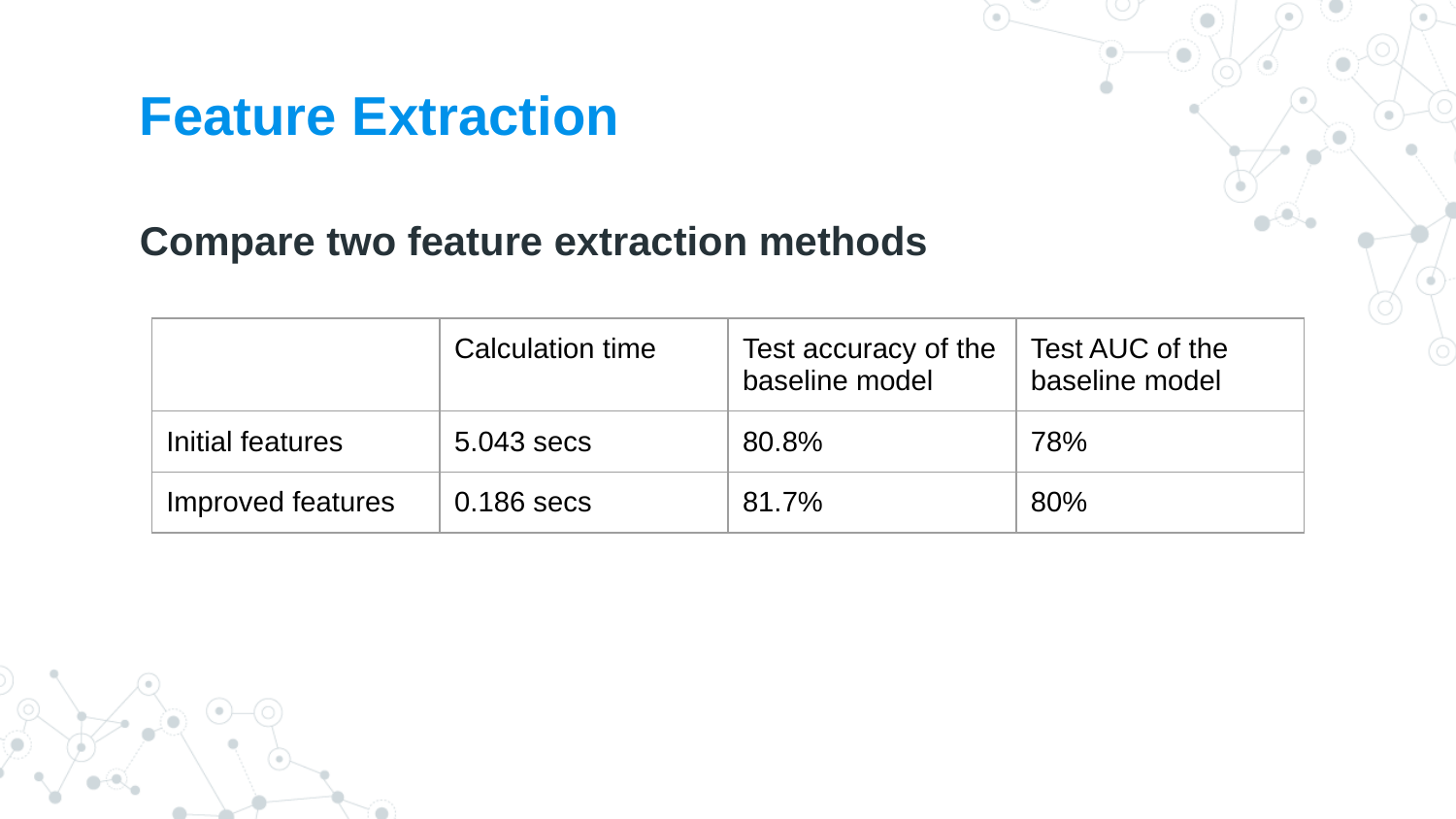

# Feature Extraction
Compare two feature extraction methods
|  | Calculation time | Test accuracy of the baseline model | Test AUC of the baseline model |
| --- | --- | --- | --- |
| Initial features | 5.043 secs | 80.8% | 78% |
| Improved features | 0.186 secs | 81.7% | 80% |